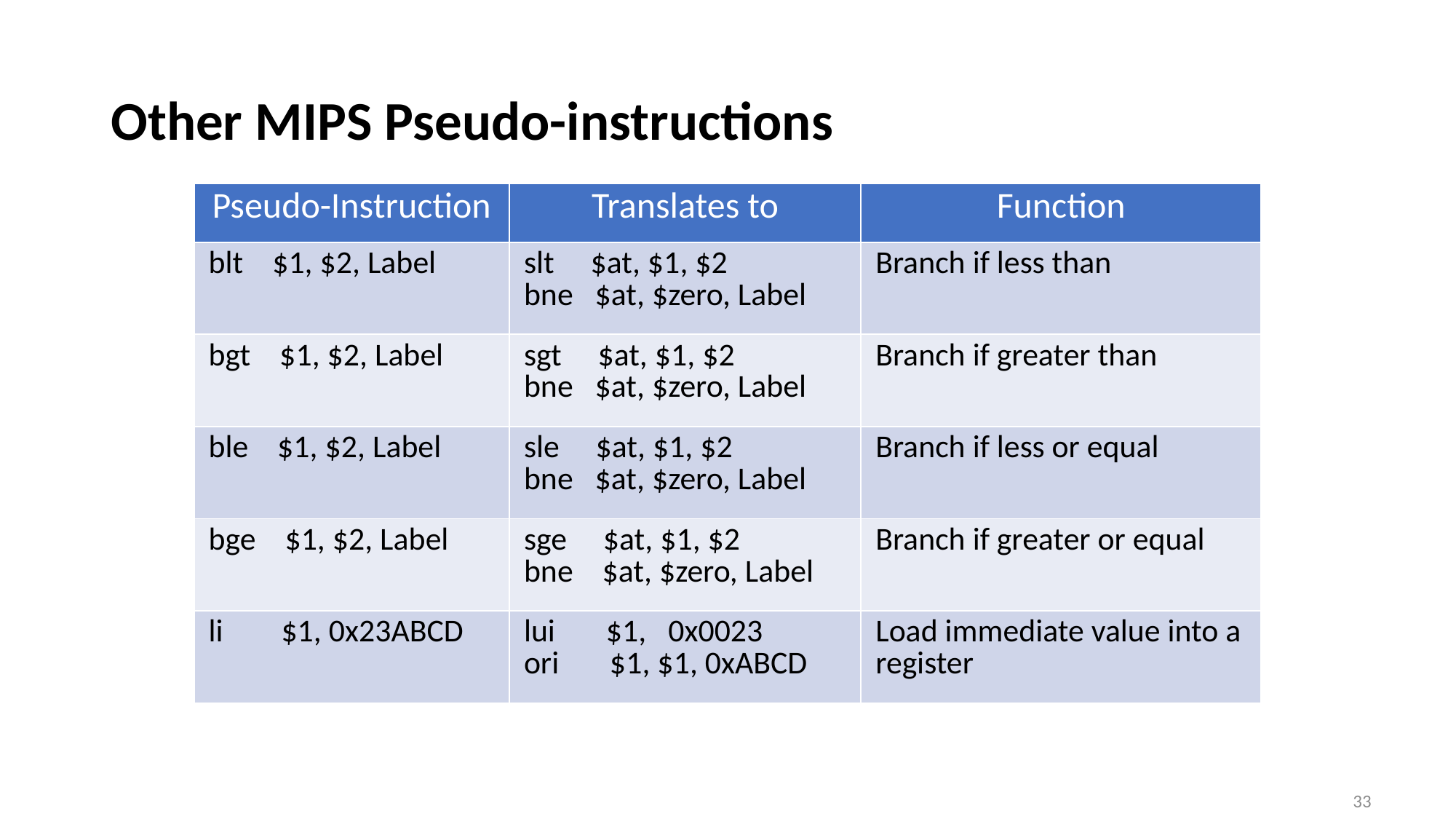

# Other MIPS Pseudo-instructions
| Pseudo-Instruction | Translates to | Function |
| --- | --- | --- |
| blt $1, $2, Label | slt $at, $1, $2 bne $at, $zero, Label | Branch if less than |
| bgt $1, $2, Label | sgt $at, $1, $2 bne $at, $zero, Label | Branch if greater than |
| ble $1, $2, Label | sle $at, $1, $2 bne $at, $zero, Label | Branch if less or equal |
| bge $1, $2, Label | sge $at, $1, $2 bne $at, $zero, Label | Branch if greater or equal |
| li $1, 0x23ABCD | lui $1, 0x0023 ori $1, $1, 0xABCD | Load immediate value into a register |
33